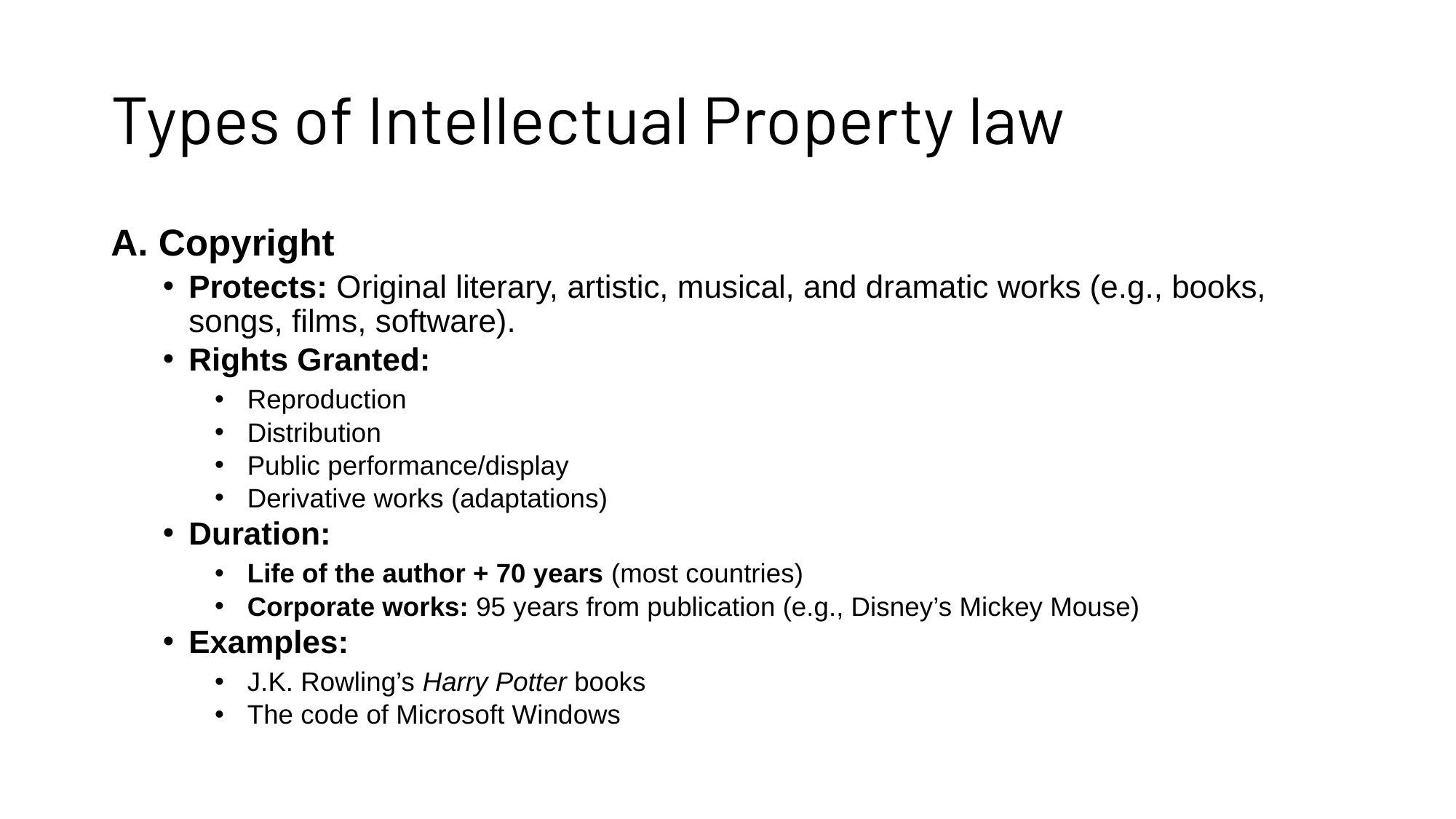

# Types of Intellectual Property law
A. Copyright
Protects: Original literary, artistic, musical, and dramatic works (e.g., books, songs, films, software).
Rights Granted:
Reproduction
Distribution
Public performance/display
Derivative works (adaptations)
Duration:
Life of the author + 70 years (most countries)
Corporate works: 95 years from publication (e.g., Disney’s Mickey Mouse)
Examples:
J.K. Rowling’s Harry Potter books
The code of Microsoft Windows